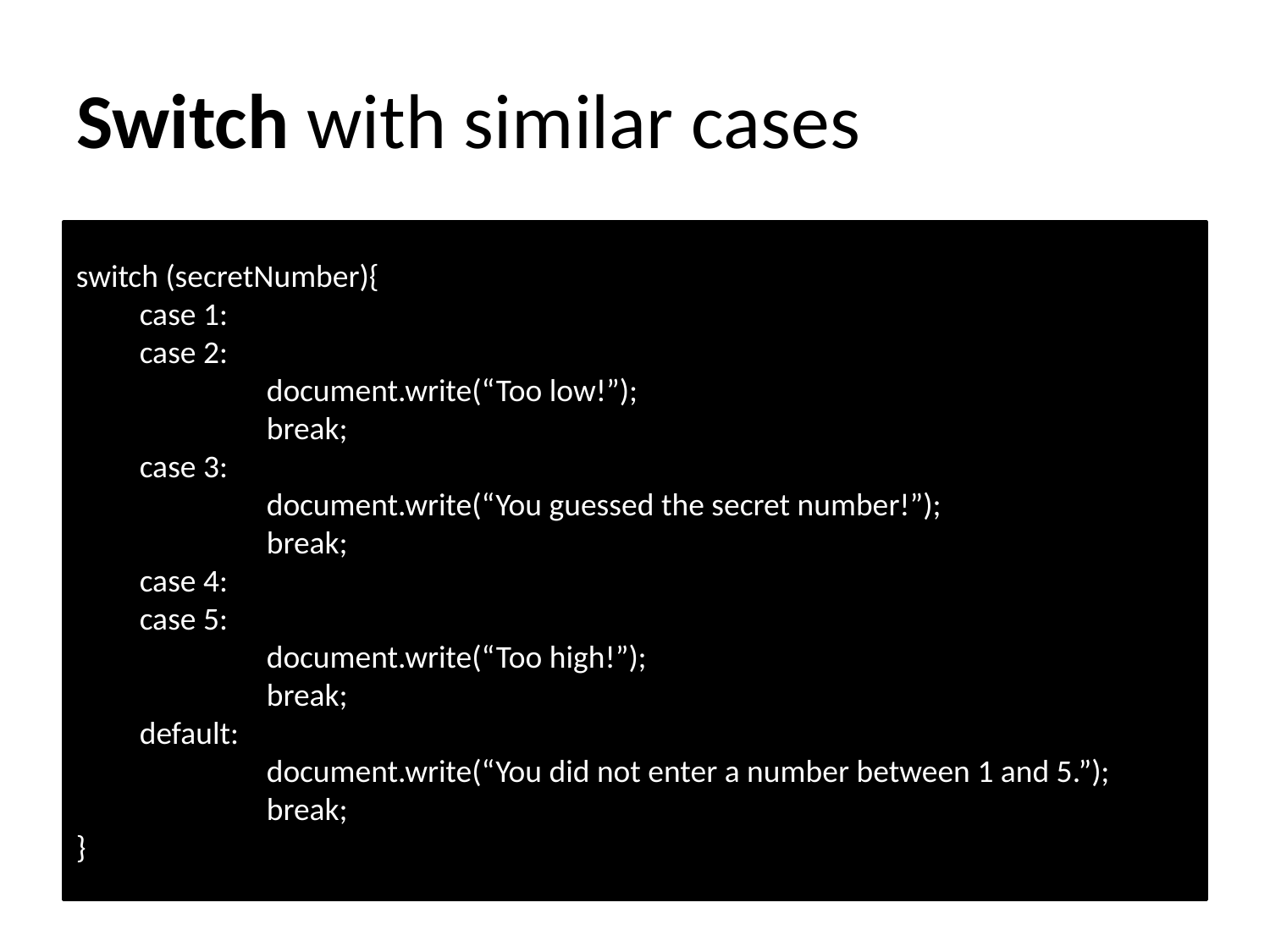

# Switch with similar cases

switch (secretNumber){
case 1:
case 2:
	document.write(“Too low!”);
	break;
case 3:
	document.write(“You guessed the secret number!”);
	break;
case 4:
case 5:
	document.write(“Too high!”);
	break;
default:
	document.write(“You did not enter a number between 1 and 5.”);
	break;
}